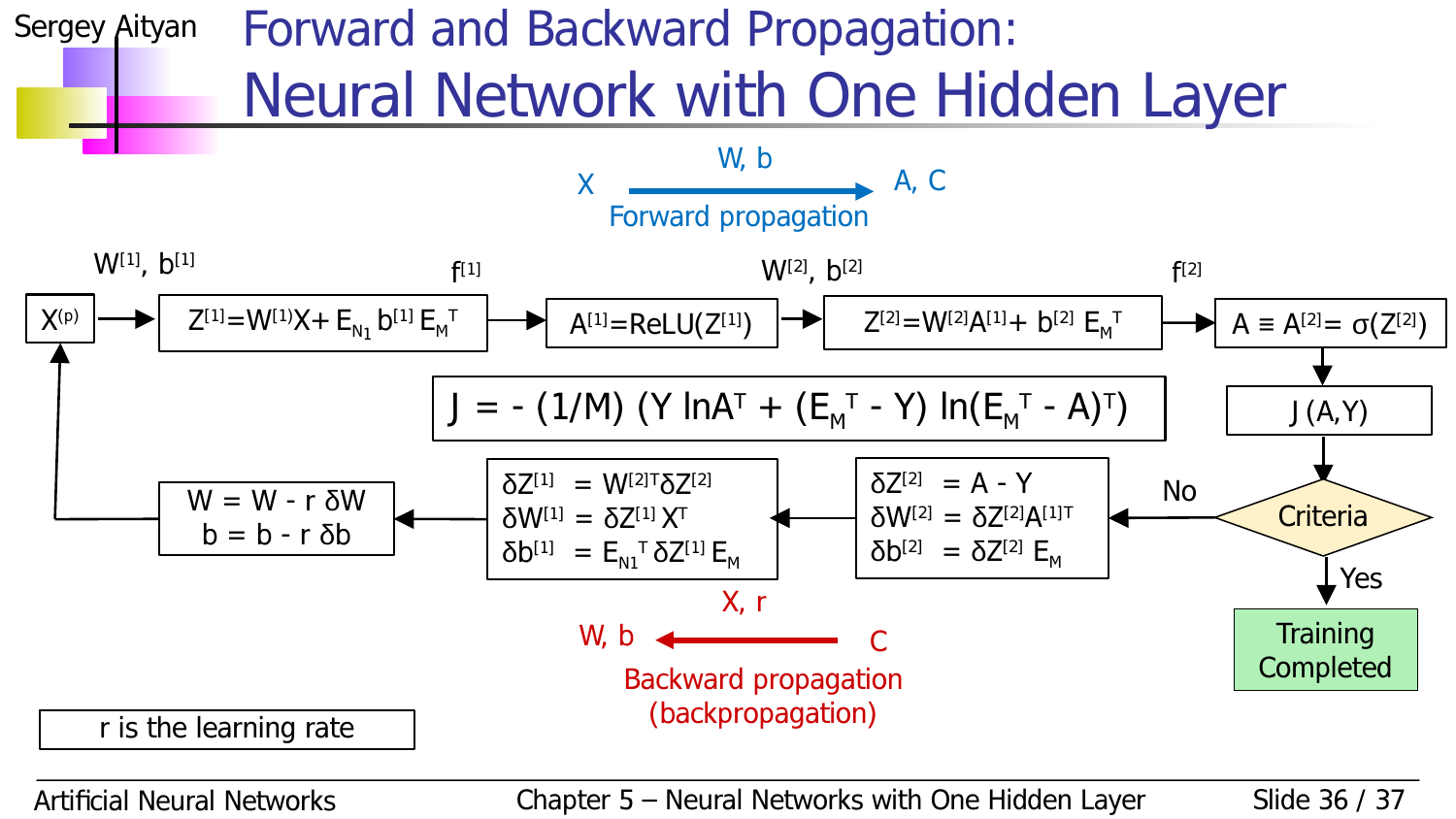

# Forward and Backward Propagation: Neural Network with One Hidden Layer
W, b
A, C
X
Forward propagation
W[1], b[1]
X(p)
W[2], b[2]
f[2]
f[1]
Z[2]=W[2]A[1]+ b[2] EMT
A[1]=ReLU(Z[1])
A ≡ A[2]= σ(Z[2])
Z[1]=W[1)X+ EN1 b[1] EMT
J (A,Y)
δZ[2]  = A - Y
δW[2] = δZ[2]A[1]T
δb[2]  = δZ[2] EM
δZ[1]  = W[2]TδZ[2] δW[1] = δZ[1] XT
δb[1]  = EN1T δZ[1] EM
No
Criteria
W = W - r δW
b = b - r δb
Yes
Training
Completed
J = - (1/M) (Y lnAT + (EMT - Y) ln(EMT - A)T)
X, r
W, b
C
Backward propagation
(backpropagation)
r is the learning rate